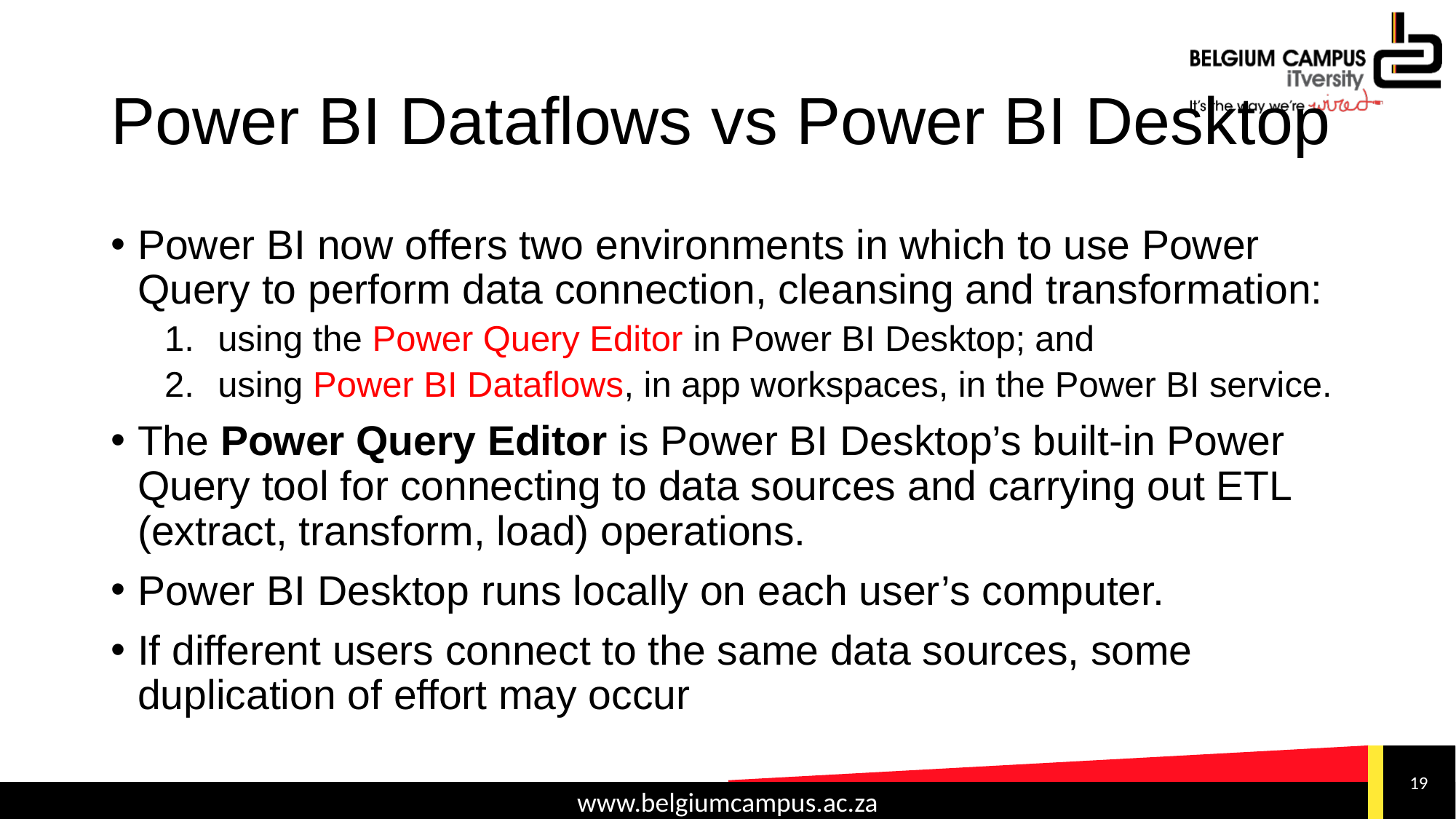

# Power BI Dataflows vs Power BI Desktop
Power BI now offers two environments in which to use Power Query to perform data connection, cleansing and transformation:
using the Power Query Editor in Power BI Desktop; and
using Power BI Dataflows, in app workspaces, in the Power BI service.
The Power Query Editor is Power BI Desktop’s built-in Power Query tool for connecting to data sources and carrying out ETL (extract, transform, load) operations.
Power BI Desktop runs locally on each user’s computer.
If different users connect to the same data sources, some duplication of effort may occur
19